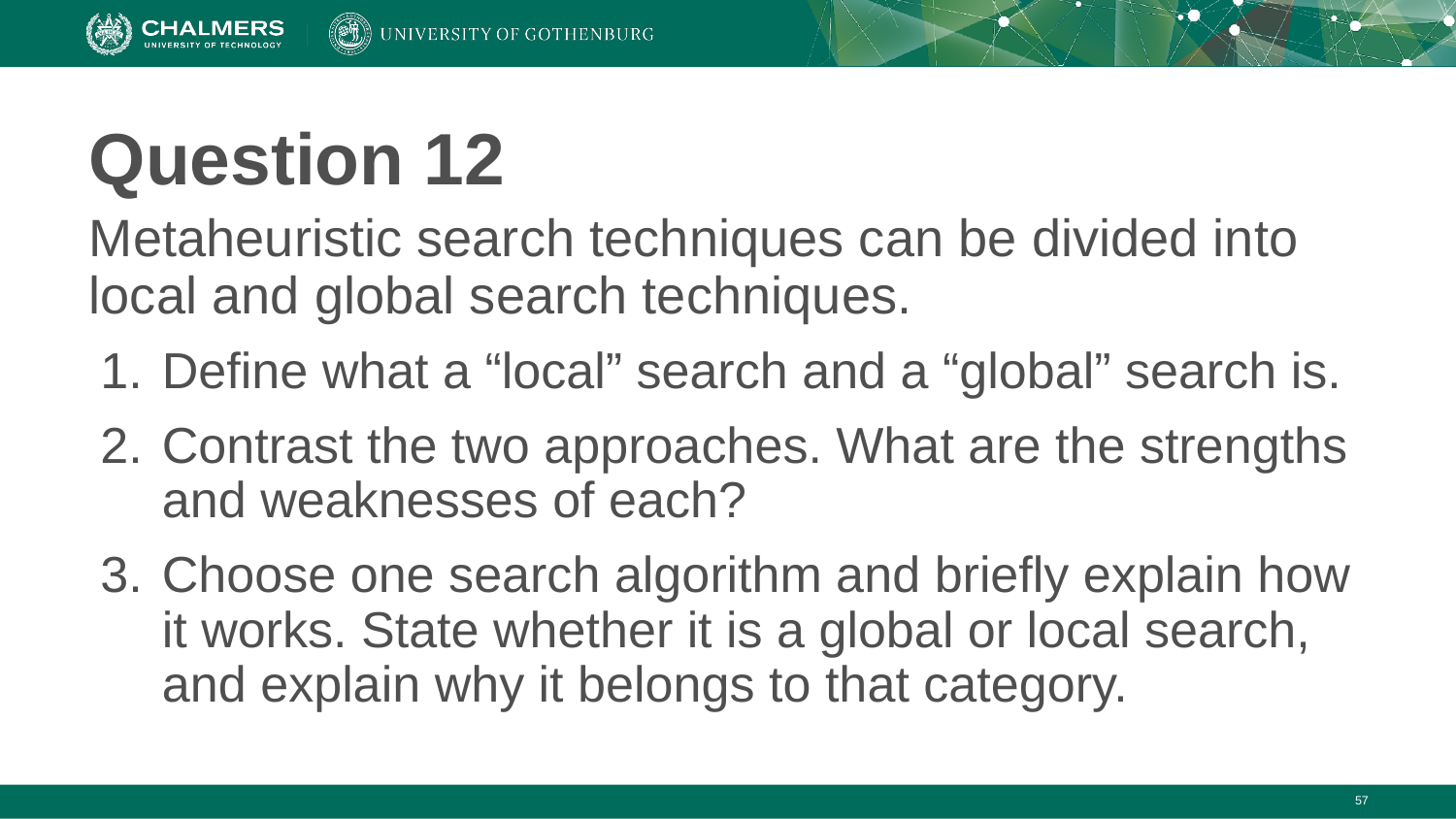

# Question 12
Metaheuristic search techniques can be divided into local and global search techniques.
Define what a “local” search and a “global” search is.
Contrast the two approaches. What are the strengths and weaknesses of each?
Choose one search algorithm and briefly explain how it works. State whether it is a global or local search, and explain why it belongs to that category.

57